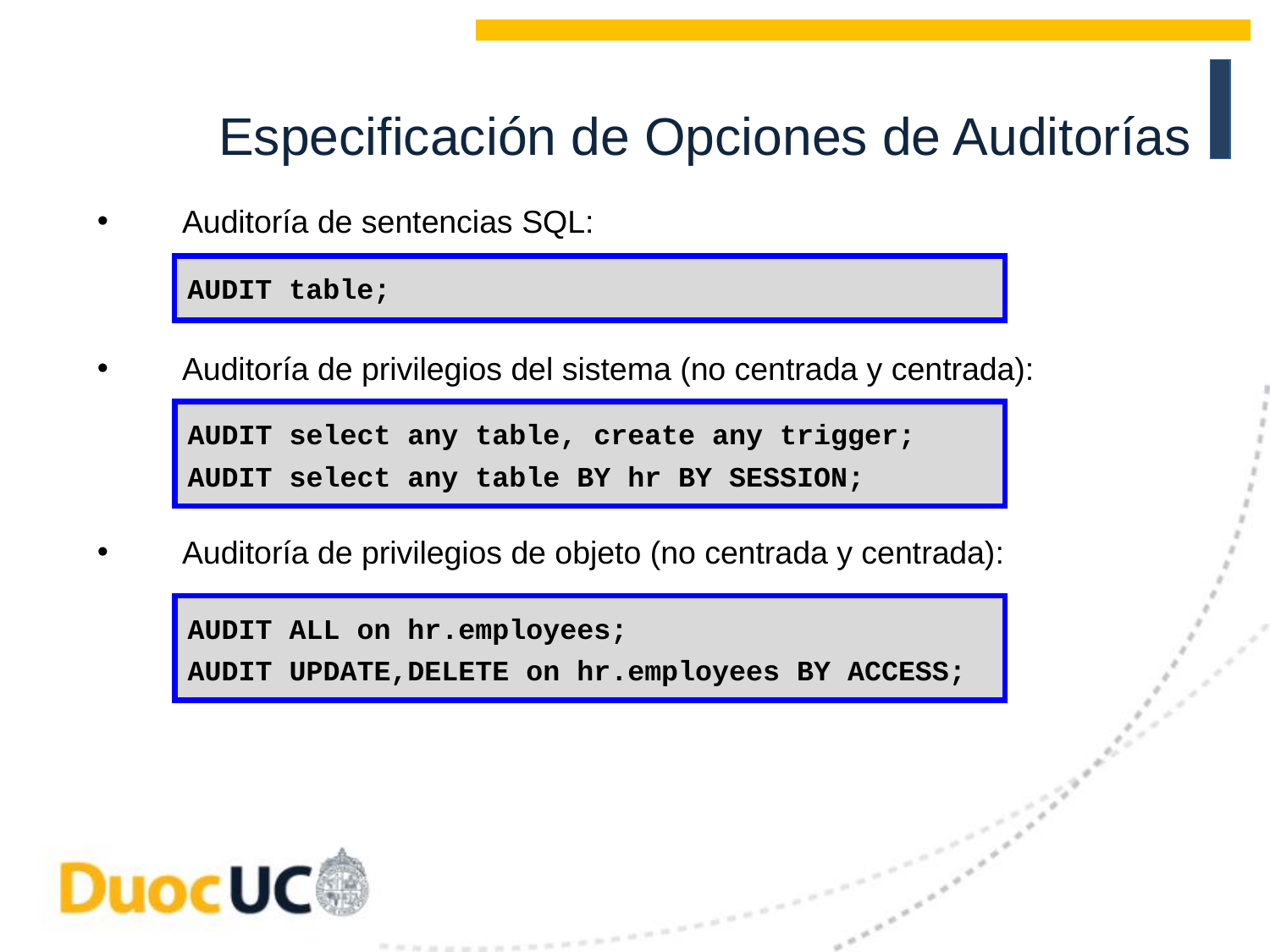

# Especificación de Opciones de Auditorías
Auditoría de sentencias SQL:

Auditoría de privilegios del sistema (no centrada y centrada):

Auditoría de privilegios de objeto (no centrada y centrada):

AUDIT table;
AUDIT select any table, create any trigger;
AUDIT select any table BY hr BY SESSION;
AUDIT ALL on hr.employees;
AUDIT UPDATE,DELETE on hr.employees BY ACCESS;